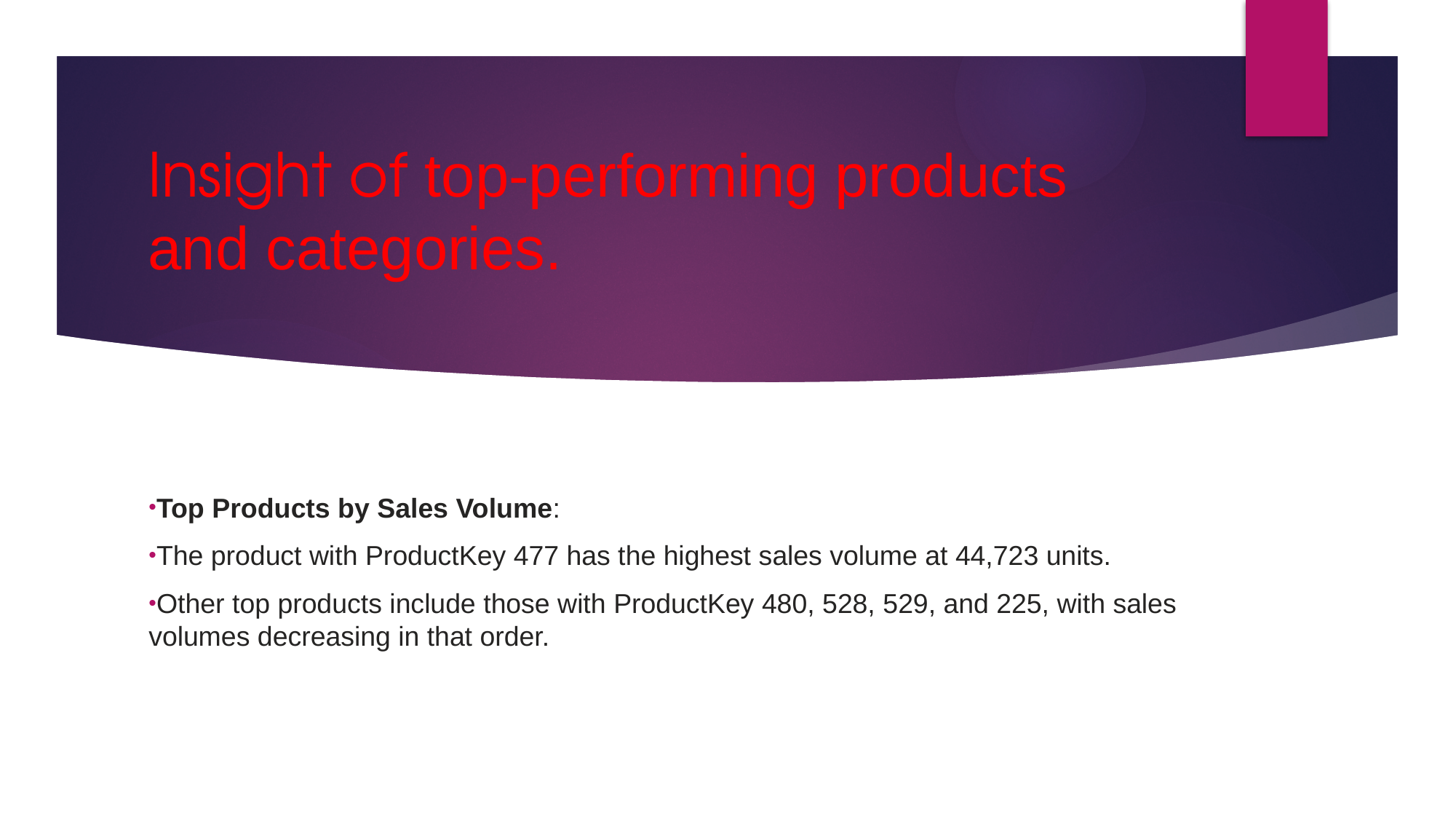

# Insight of top-performing products and categories.
Top Products by Sales Volume:
The product with ProductKey 477 has the highest sales volume at 44,723 units.
Other top products include those with ProductKey 480, 528, 529, and 225, with sales volumes decreasing in that order.